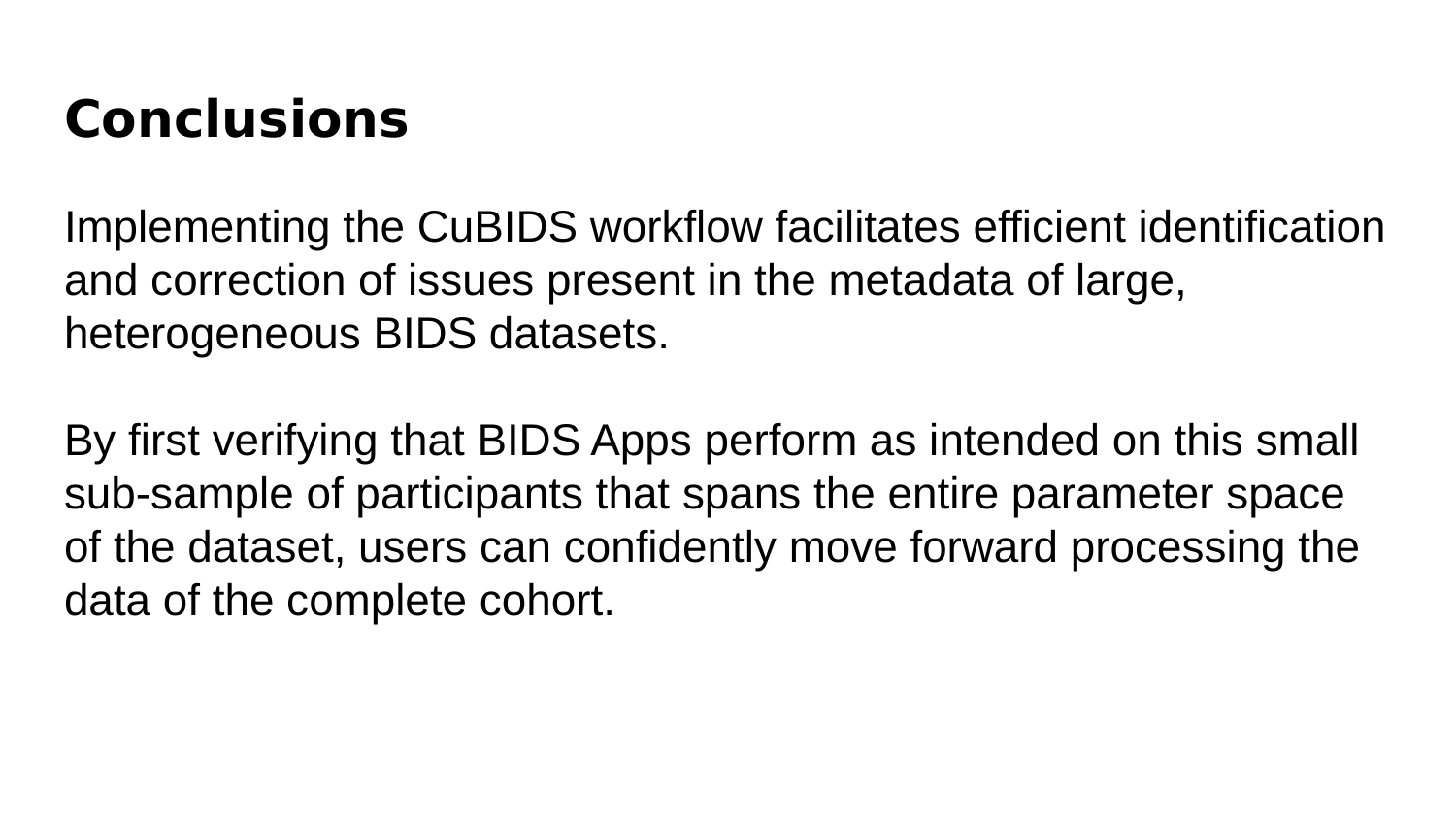

# Conclusions
Implementing the CuBIDS workflow facilitates efficient identification and correction of issues present in the metadata of large, heterogeneous BIDS datasets.

By first verifying that BIDS Apps perform as intended on this small sub-sample of participants that spans the entire parameter space of the dataset, users can confidently move forward processing the data of the complete cohort.